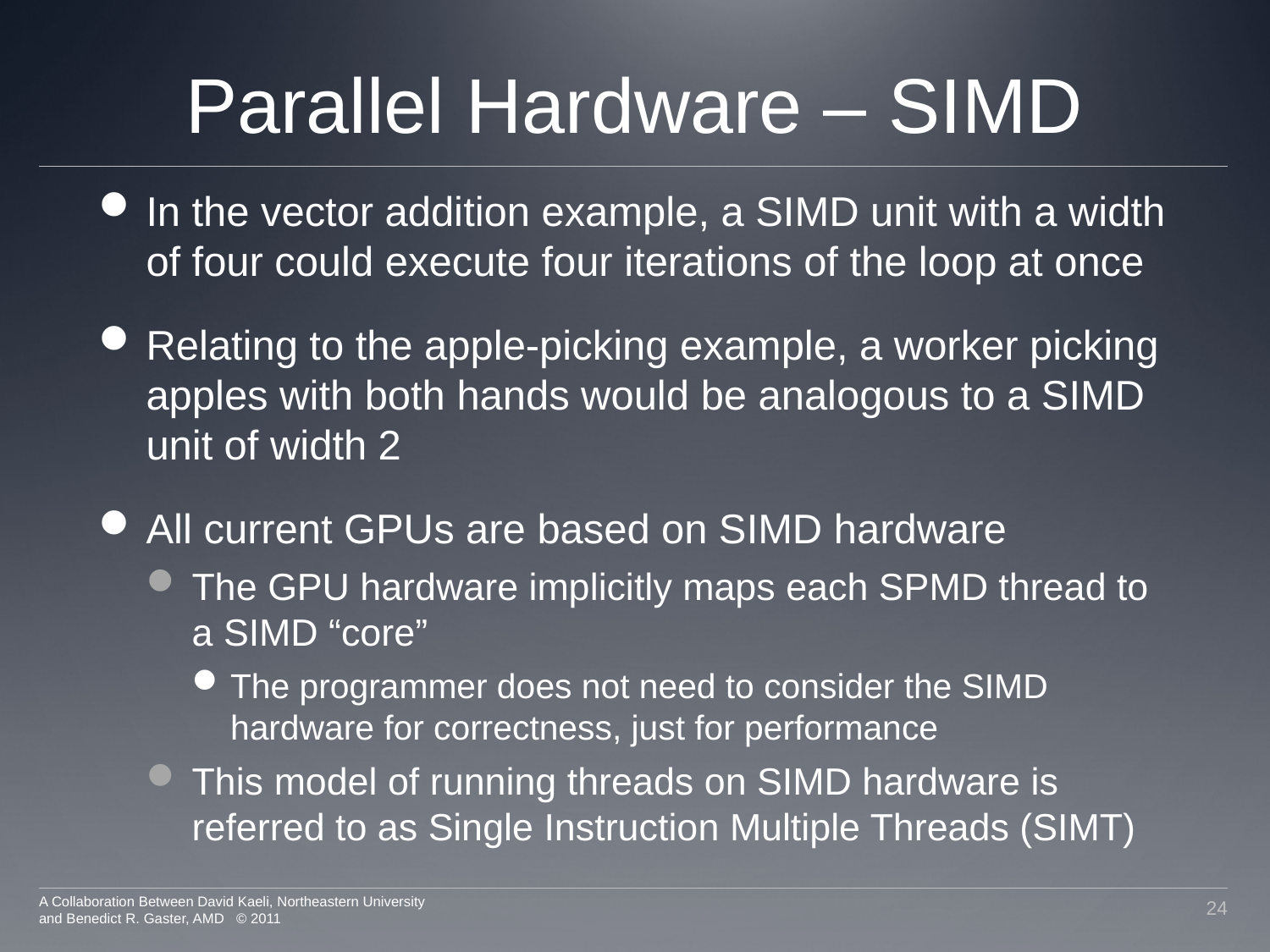

# Parallel Hardware – SIMD
In the vector addition example, a SIMD unit with a width of four could execute four iterations of the loop at once
Relating to the apple-picking example, a worker picking apples with both hands would be analogous to a SIMD unit of width 2
All current GPUs are based on SIMD hardware
The GPU hardware implicitly maps each SPMD thread to a SIMD “core”
The programmer does not need to consider the SIMD hardware for correctness, just for performance
This model of running threads on SIMD hardware is referred to as Single Instruction Multiple Threads (SIMT)
A Collaboration Between David Kaeli, Northeastern University
and Benedict R. Gaster, AMD   © 2011
24